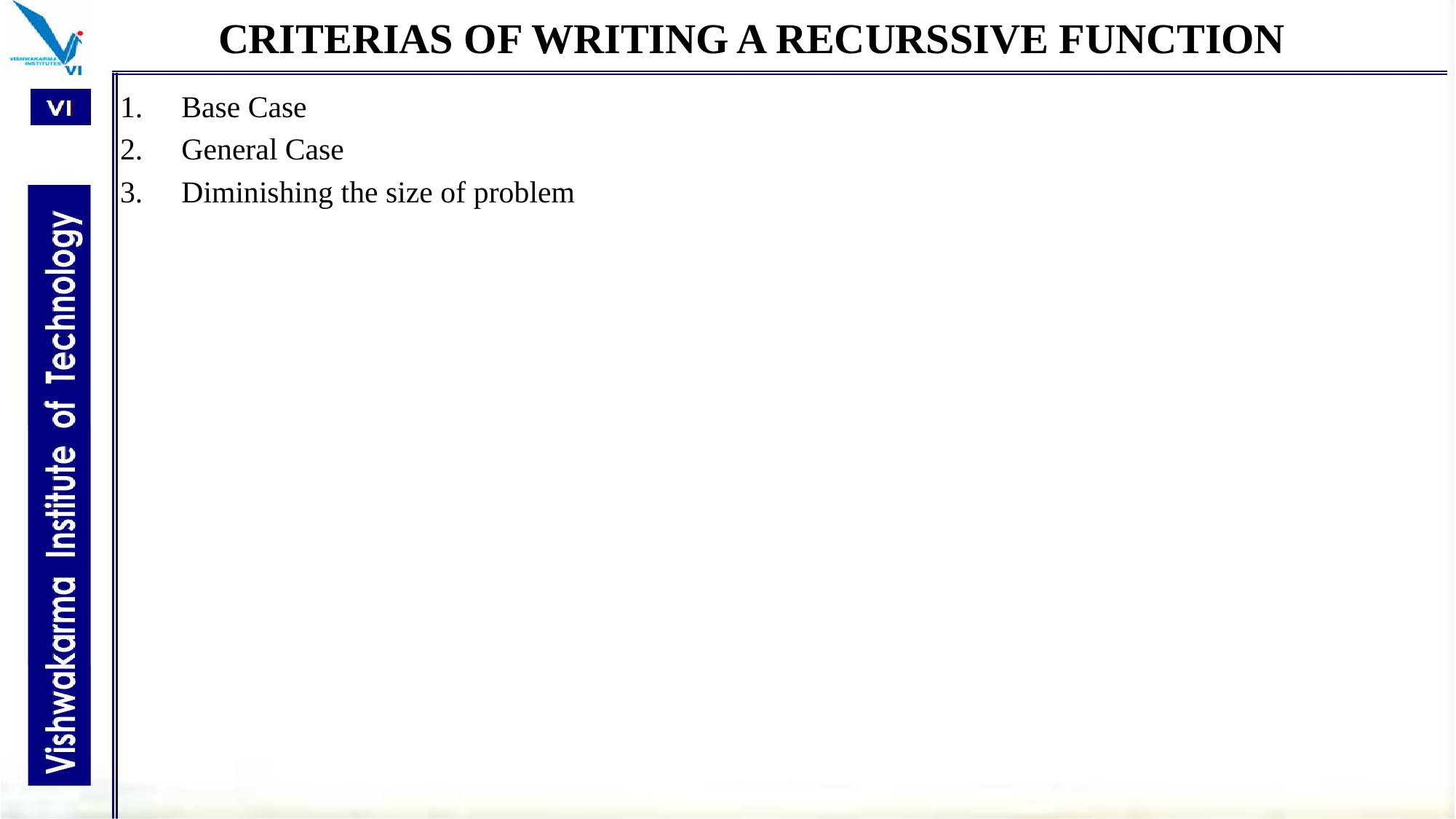

# CRITERIAS OF WRITING A RECURSSIVE FUNCTION
Base Case
General Case
Diminishing the size of problem